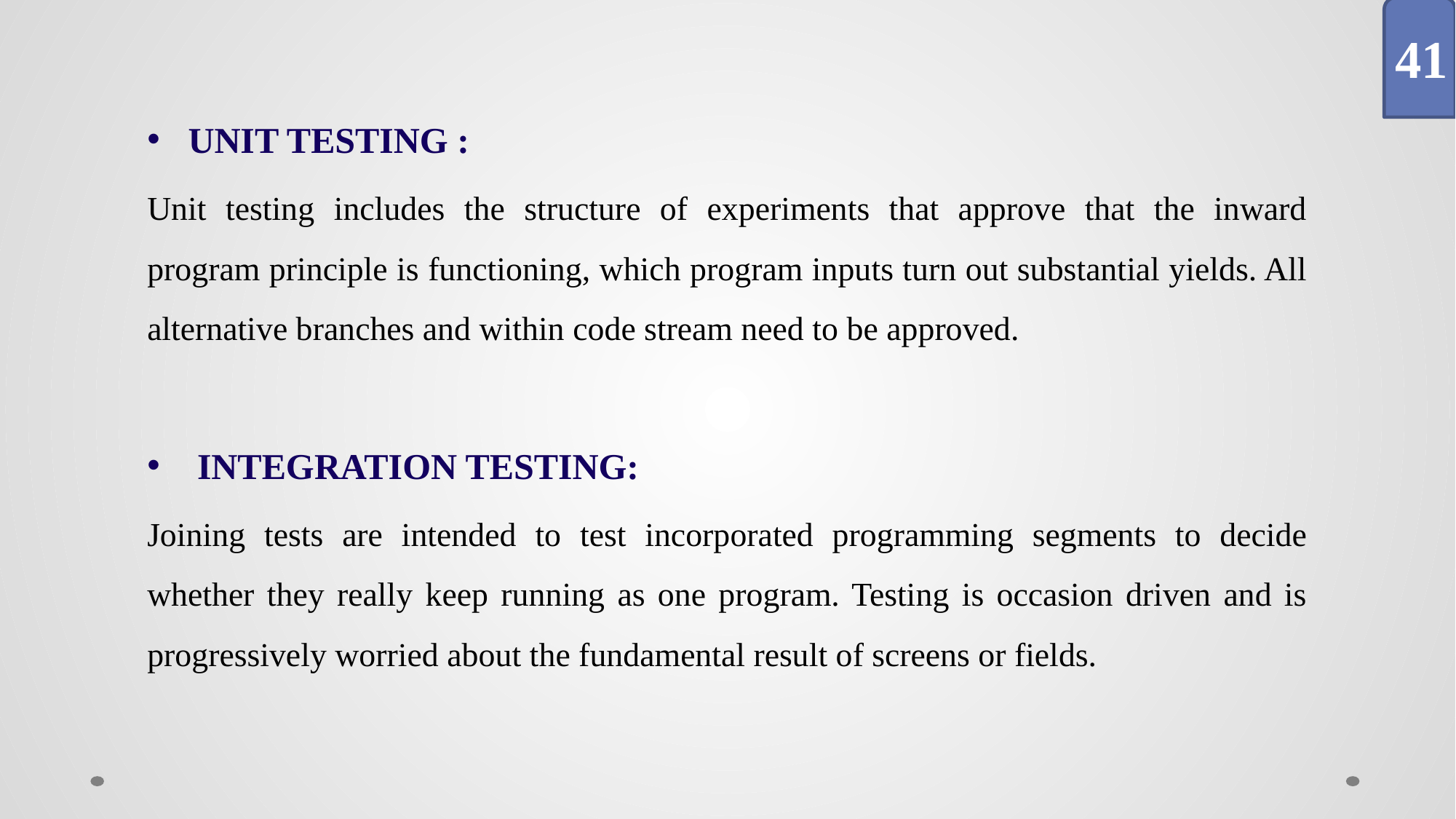

41

UNIT TESTING :
Unit testing includes the structure of experiments that approve that the inward program principle is functioning, which program inputs turn out substantial yields. All alternative branches and within code stream need to be approved.

 INTEGRATION TESTING:
Joining tests are intended to test incorporated programming segments to decide whether they really keep running as one program. Testing is occasion driven and is progressively worried about the fundamental result of screens or fields.